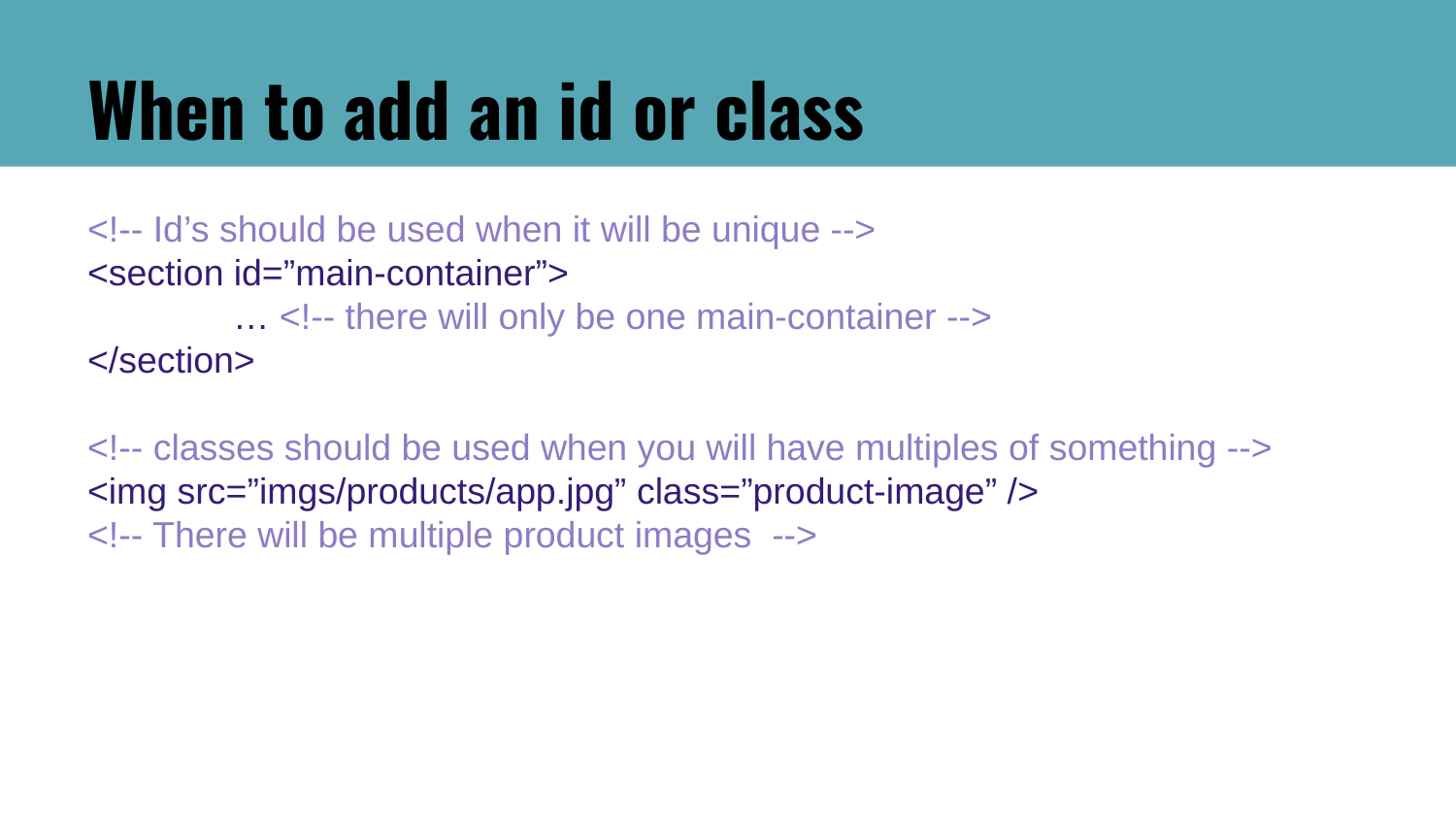

# When to add an id or class

<!-- Id’s should be used when it will be unique -->
<section id=”main-container”>
	… <!-- there will only be one main-container -->
</section>

<!-- classes should be used when you will have multiples of something -->
<img src=”imgs/products/app.jpg” class=”product-image” />
<!-- There will be multiple product images  -->